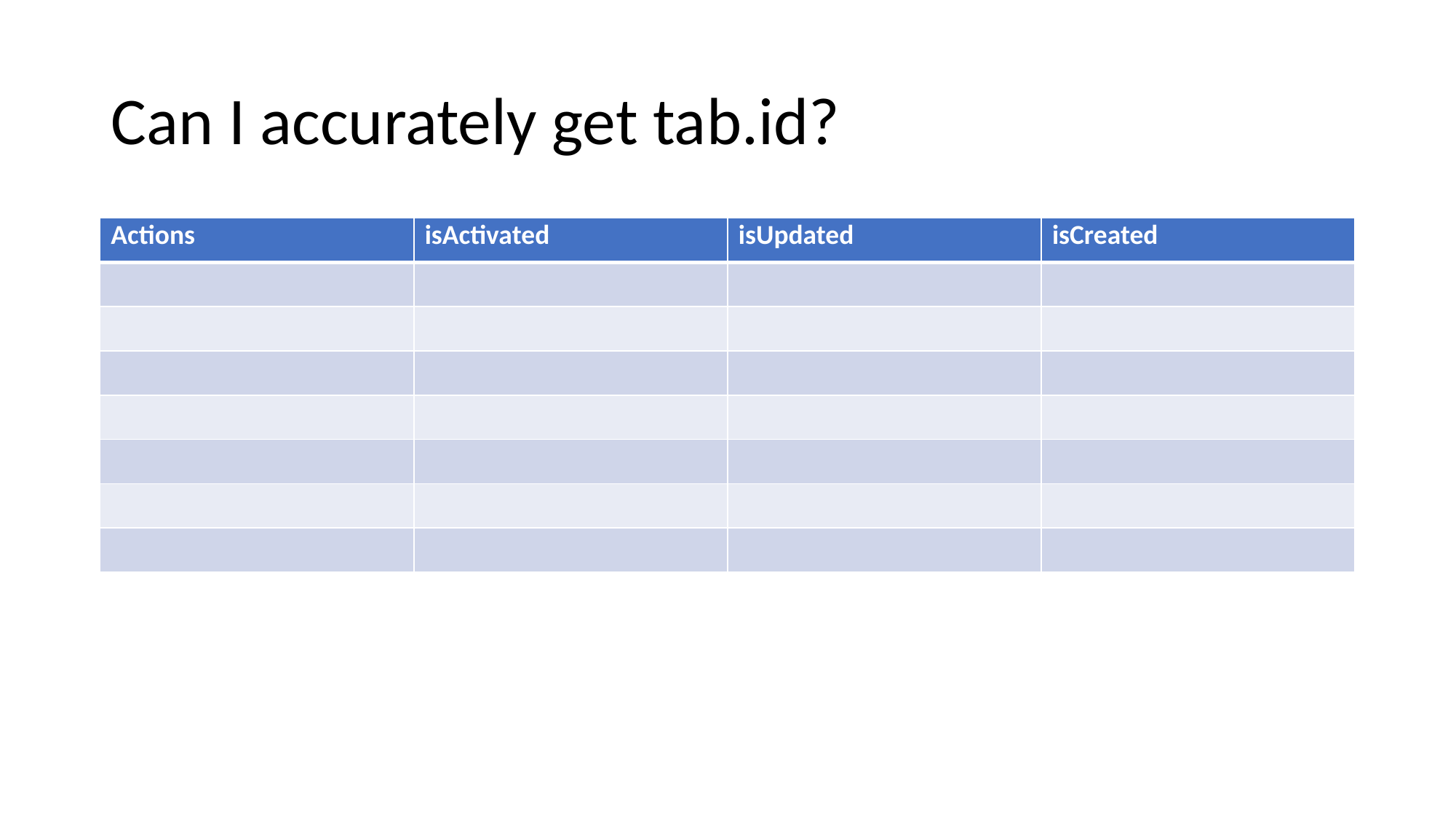

# Can I accurately get tab.id?
| Actions | isActivated | isUpdated | isCreated |
| --- | --- | --- | --- |
|  |  |  |  |
|  |  |  |  |
|  |  |  |  |
|  |  |  |  |
|  |  |  |  |
|  |  |  |  |
|  |  |  |  |